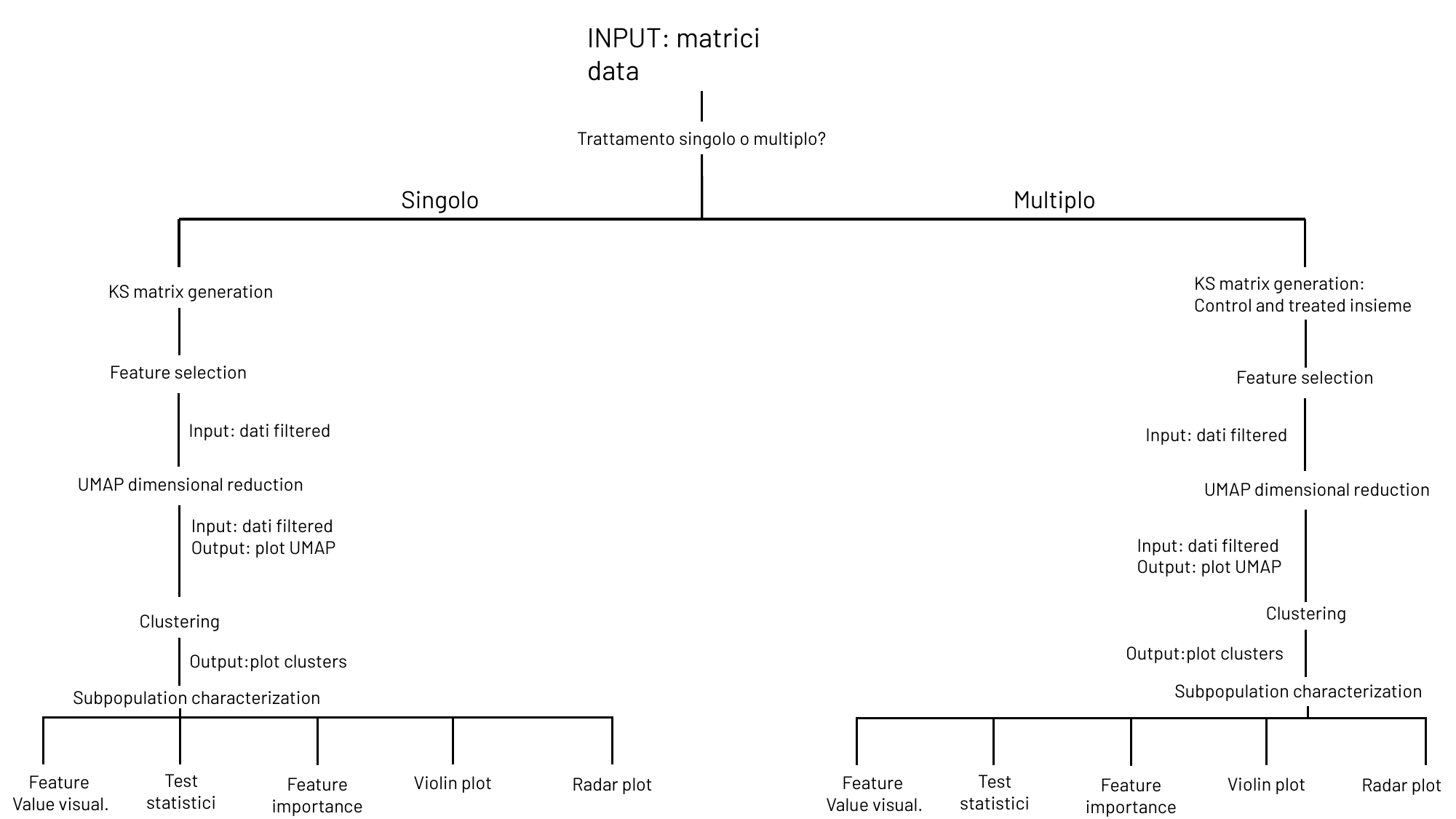

INPUT: matrici data
Trattamento singolo o multiplo?
Multiplo
Singolo
KS matrix generation:
Control and treated insieme
KS matrix generation
Feature selection
Feature selection
Input: dati filtered
Input: dati filtered
UMAP dimensional reduction
UMAP dimensional reduction
Input: dati filtered
Output: plot UMAP
Input: dati filtered
Output: plot UMAP
Clustering
Clustering
Output:plot clusters
Output:plot clusters
Subpopulation characterization
Subpopulation characterization
Test
statistici
Test
statistici
Feature
Value visual.
Violin plot
Feature
Value visual.
Violin plot
Feature
importance
Radar plot
Feature
importance
Radar plot